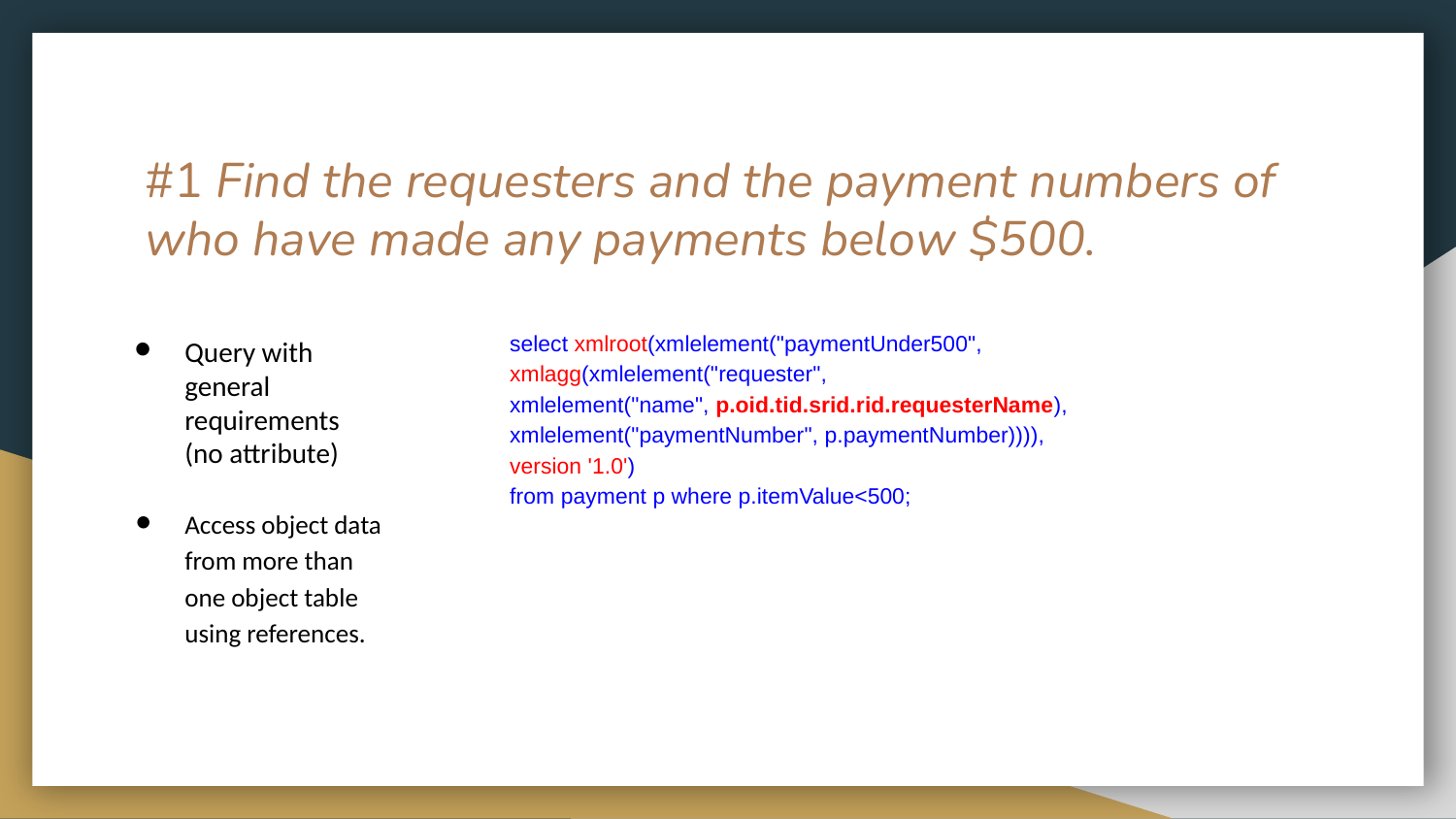

# #1 Find the requesters and the payment numbers of who have made any payments below $500.
select xmlroot(xmlelement("paymentUnder500",
xmlagg(xmlelement("requester",
xmlelement("name", p.oid.tid.srid.rid.requesterName),
xmlelement("paymentNumber", p.paymentNumber)))), version '1.0')
from payment p where p.itemValue<500;

Query with general requirements
(no attribute)

Access object data from more than one object table using references.